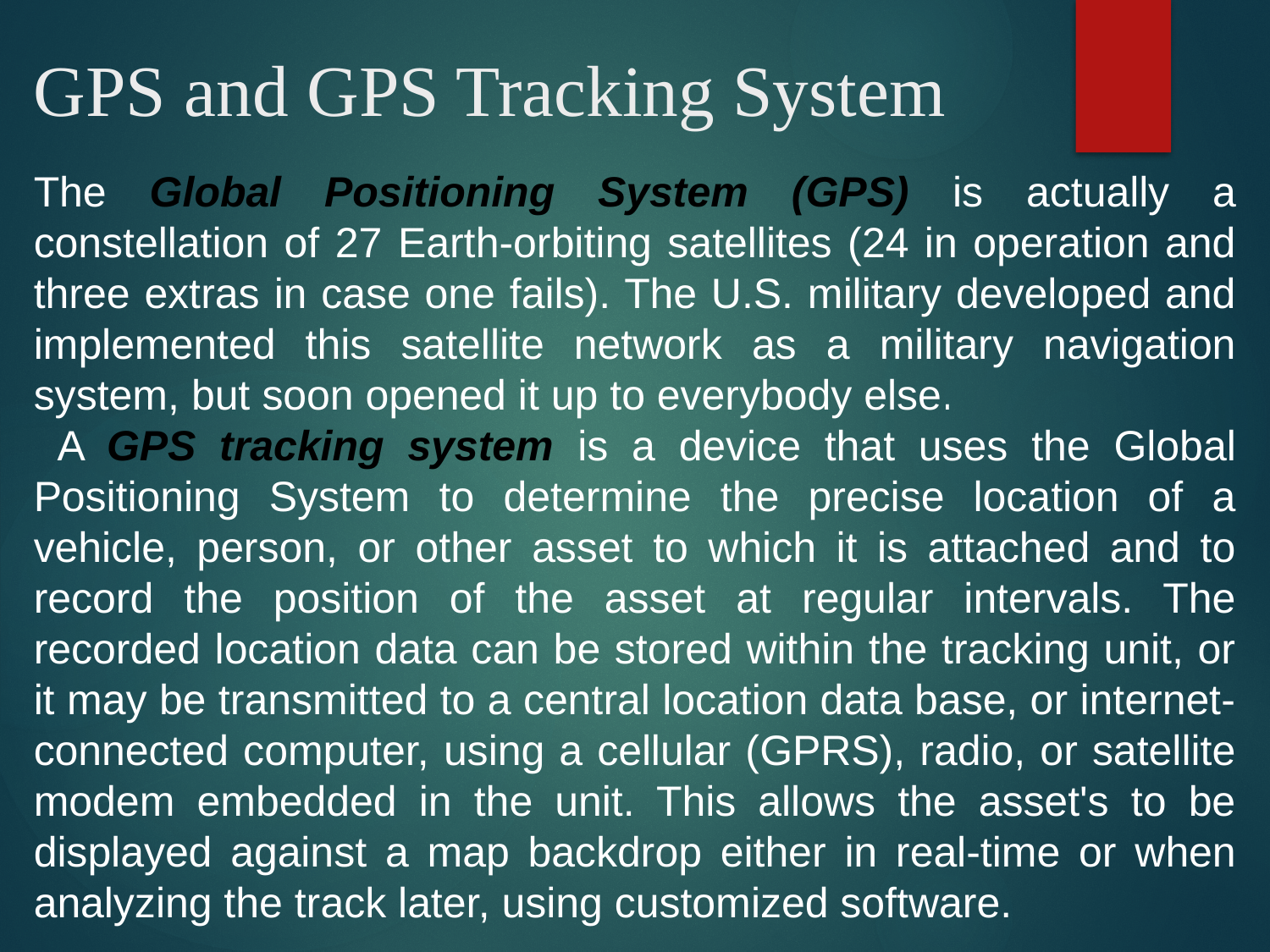

GPS and GPS Tracking System
The Global Positioning System (GPS) is actually a constellation of 27 Earth-orbiting satellites (24 in operation and three extras in case one fails). The U.S. military developed and implemented this satellite network as a military navigation system, but soon opened it up to everybody else.
 A GPS tracking system is a device that uses the Global Positioning System to determine the precise location of a vehicle, person, or other asset to which it is attached and to record the position of the asset at regular intervals. The recorded location data can be stored within the tracking unit, or it may be transmitted to a central location data base, or internet-connected computer, using a cellular (GPRS), radio, or satellite modem embedded in the unit. This allows the asset's to be displayed against a map backdrop either in real-time or when analyzing the track later, using customized software.